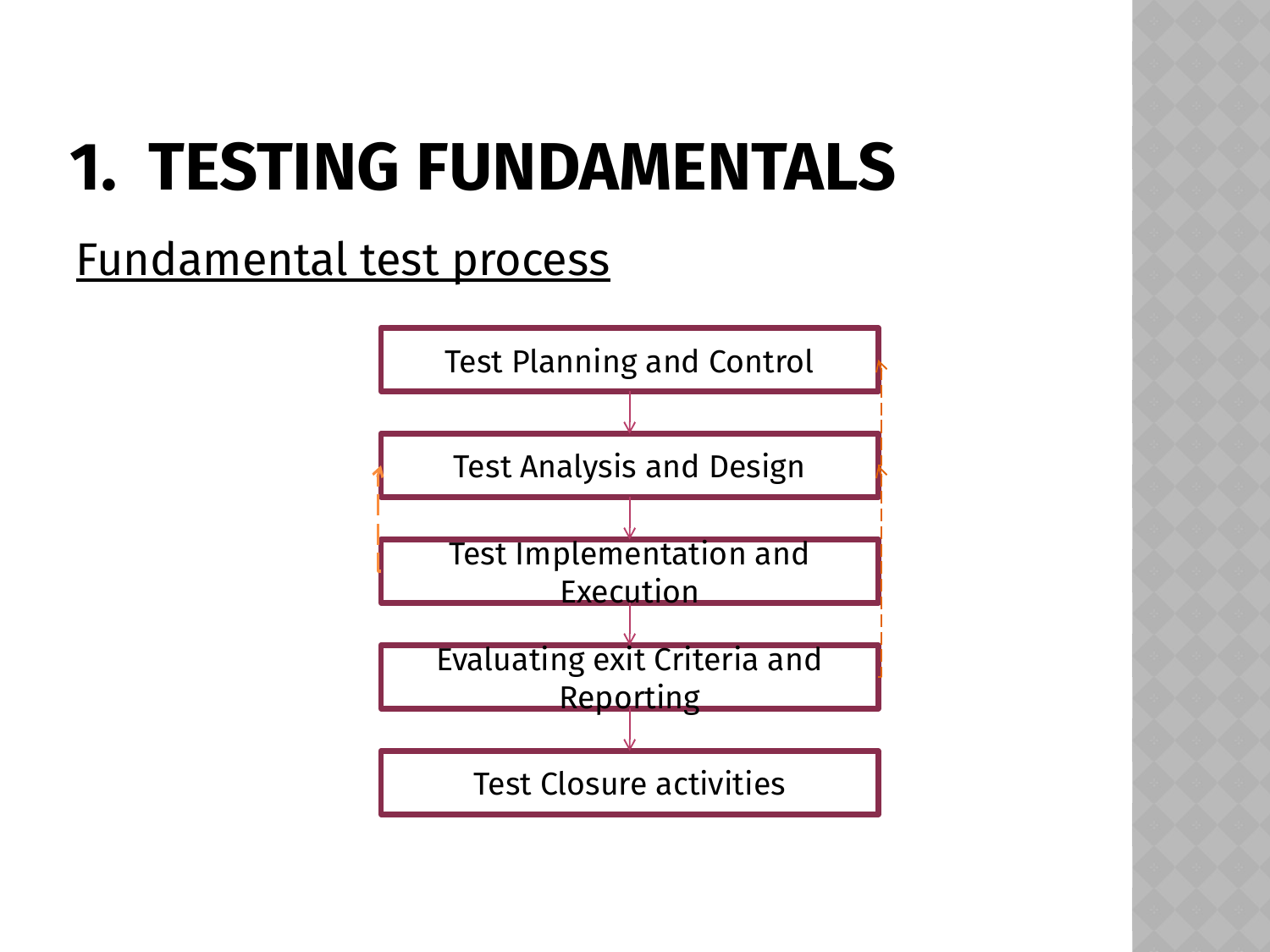

# 1.  Testing Fundamentals
Fundamental test process

Test Planning and Control
Test Analysis and Design
Test Implementation and Execution
Evaluating exit Criteria and Reporting
Test Closure activities